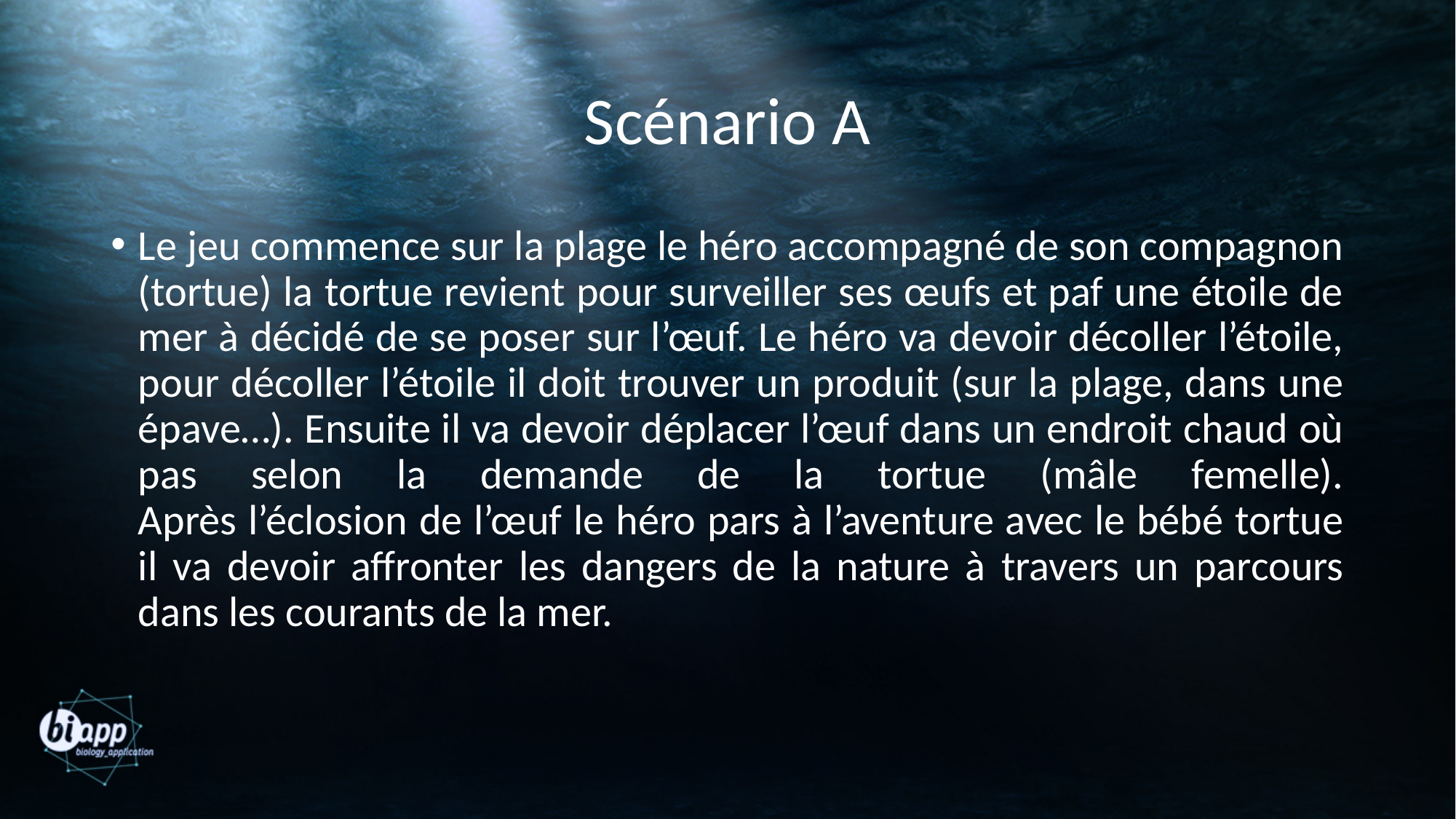

# Scénario A
Le jeu commence sur la plage le héro accompagné de son compagnon (tortue) la tortue revient pour surveiller ses œufs et paf une étoile de mer à décidé de se poser sur l’œuf. Le héro va devoir décoller l’étoile, pour décoller l’étoile il doit trouver un produit (sur la plage, dans une épave…). Ensuite il va devoir déplacer l’œuf dans un endroit chaud où pas selon la demande de la tortue (mâle femelle).
Après l’éclosion de l’œuf le héro pars à l’aventure avec le bébé tortue il va devoir affronter les dangers de la nature à travers un parcours dans les courants de la mer.